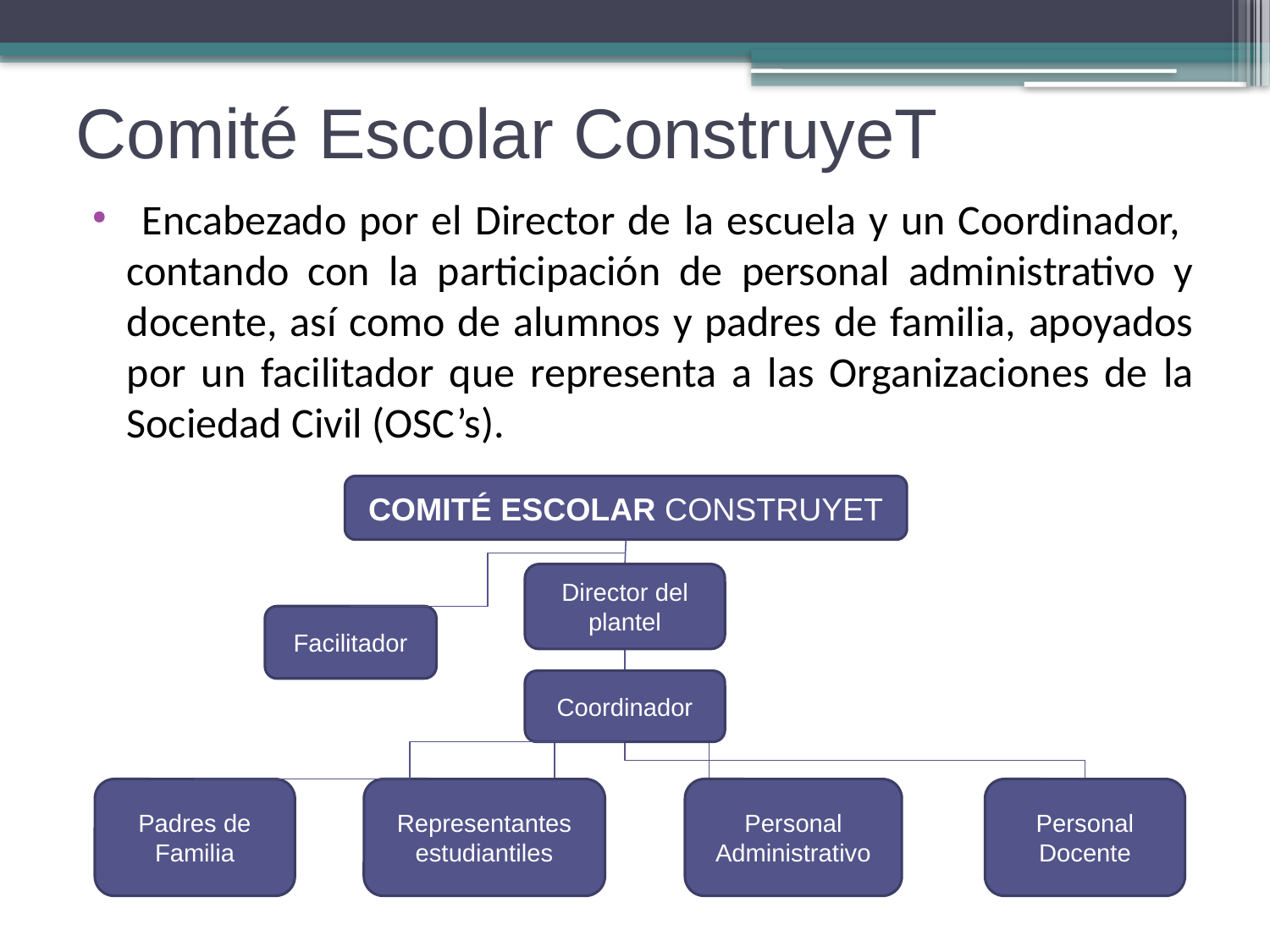

# Comité Escolar ConstruyeT
 Encabezado por el Director de la escuela y un Coordinador,  contando con la participación de personal administrativo y docente, así como de alumnos y padres de familia, apoyados por un facilitador que representa a las Organizaciones de la Sociedad Civil (OSC’s).
COMITÉ ESCOLAR CONSTRUYET
Director del plantel
Facilitador
Coordinador
Padres de Familia
Representantes estudiantiles
Personal Administrativo
Personal Docente